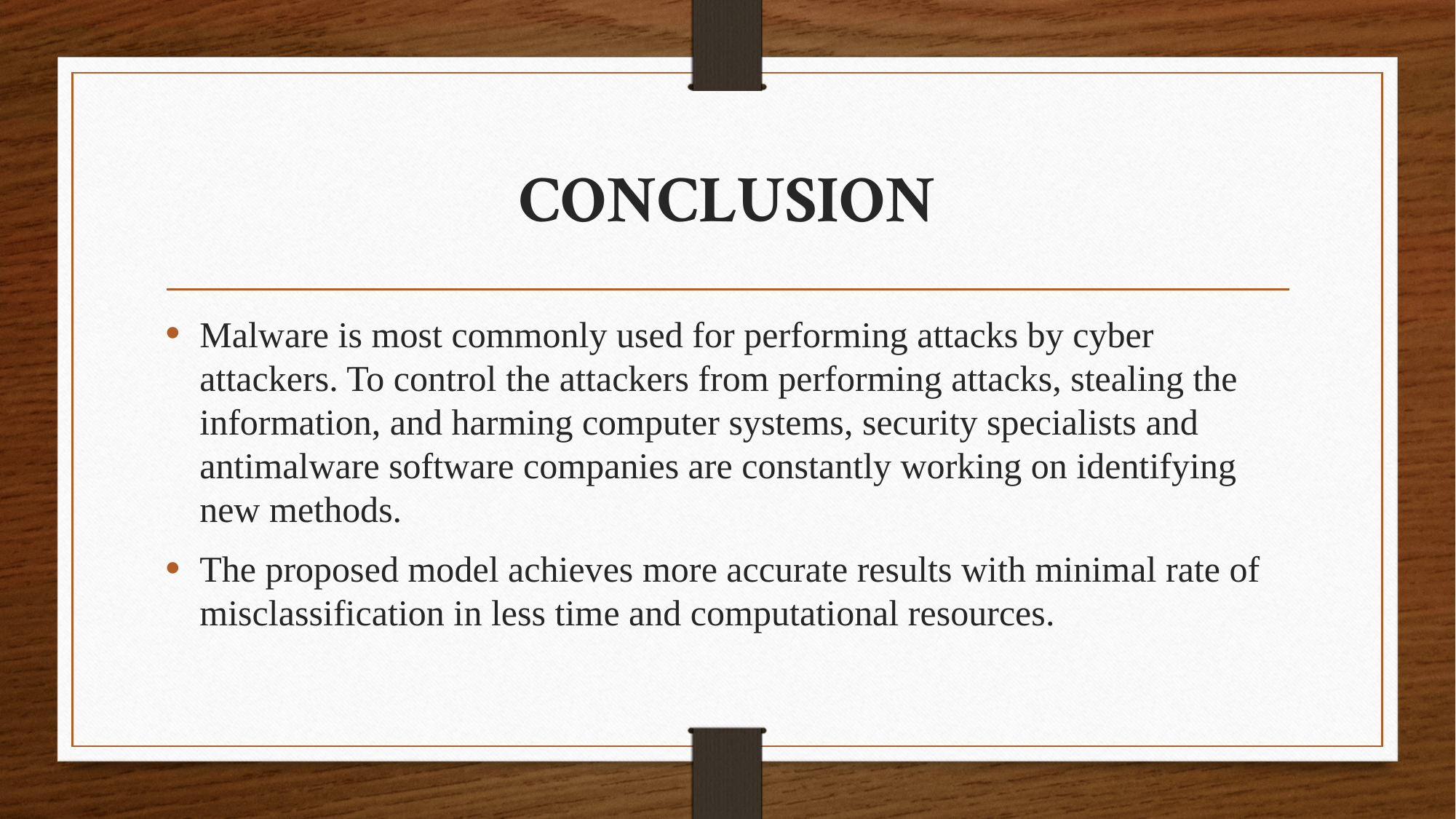

# CONCLUSION
Malware is most commonly used for performing attacks by cyber attackers. To control the attackers from performing attacks, stealing the information, and harming computer systems, security specialists and antimalware software companies are constantly working on identifying new methods.
The proposed model achieves more accurate results with minimal rate of misclassification in less time and computational resources.